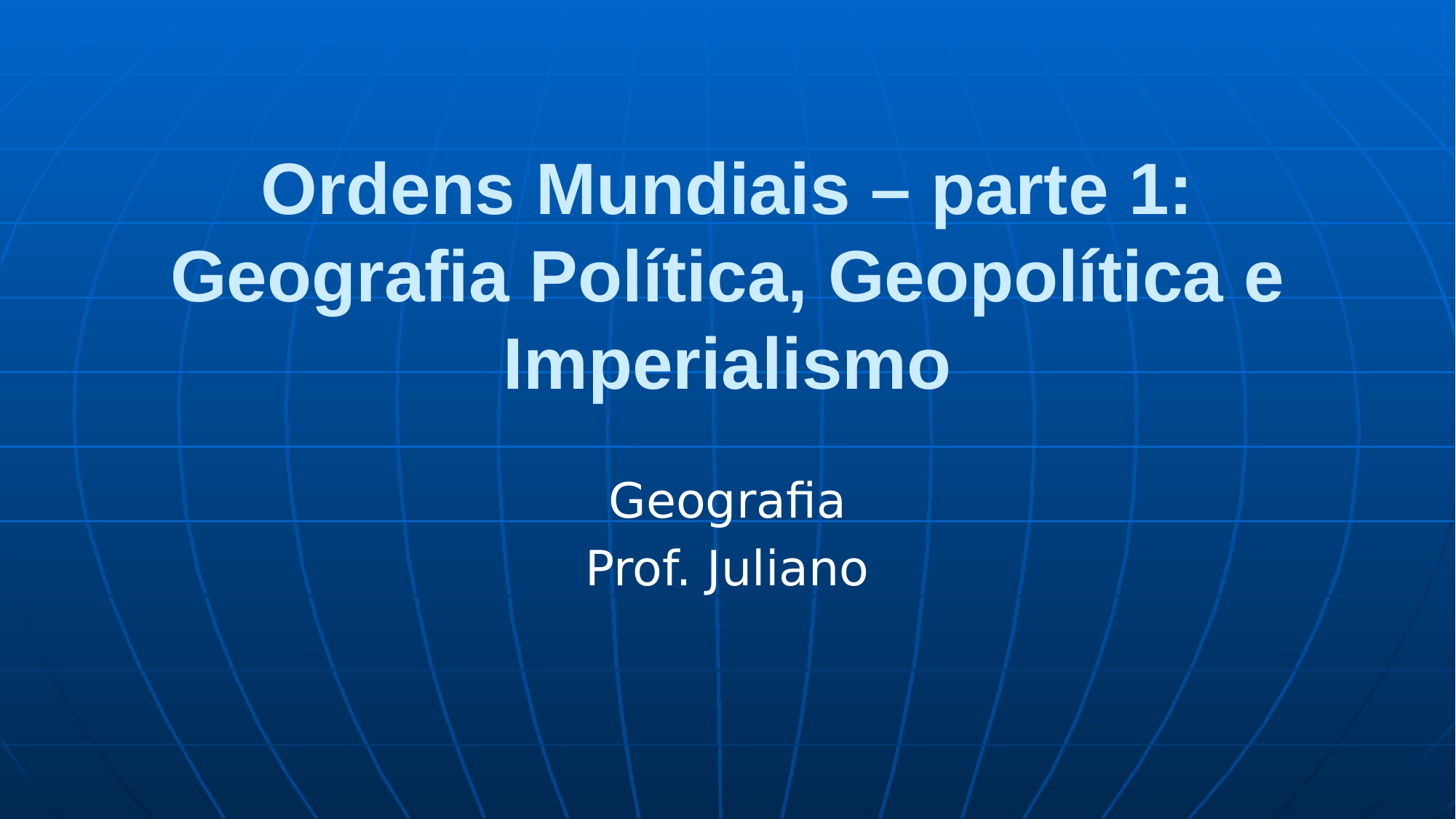

# Ordens Mundiais – parte 1: Geografia Política, Geopolítica e Imperialismo
Geografia
Prof. Juliano